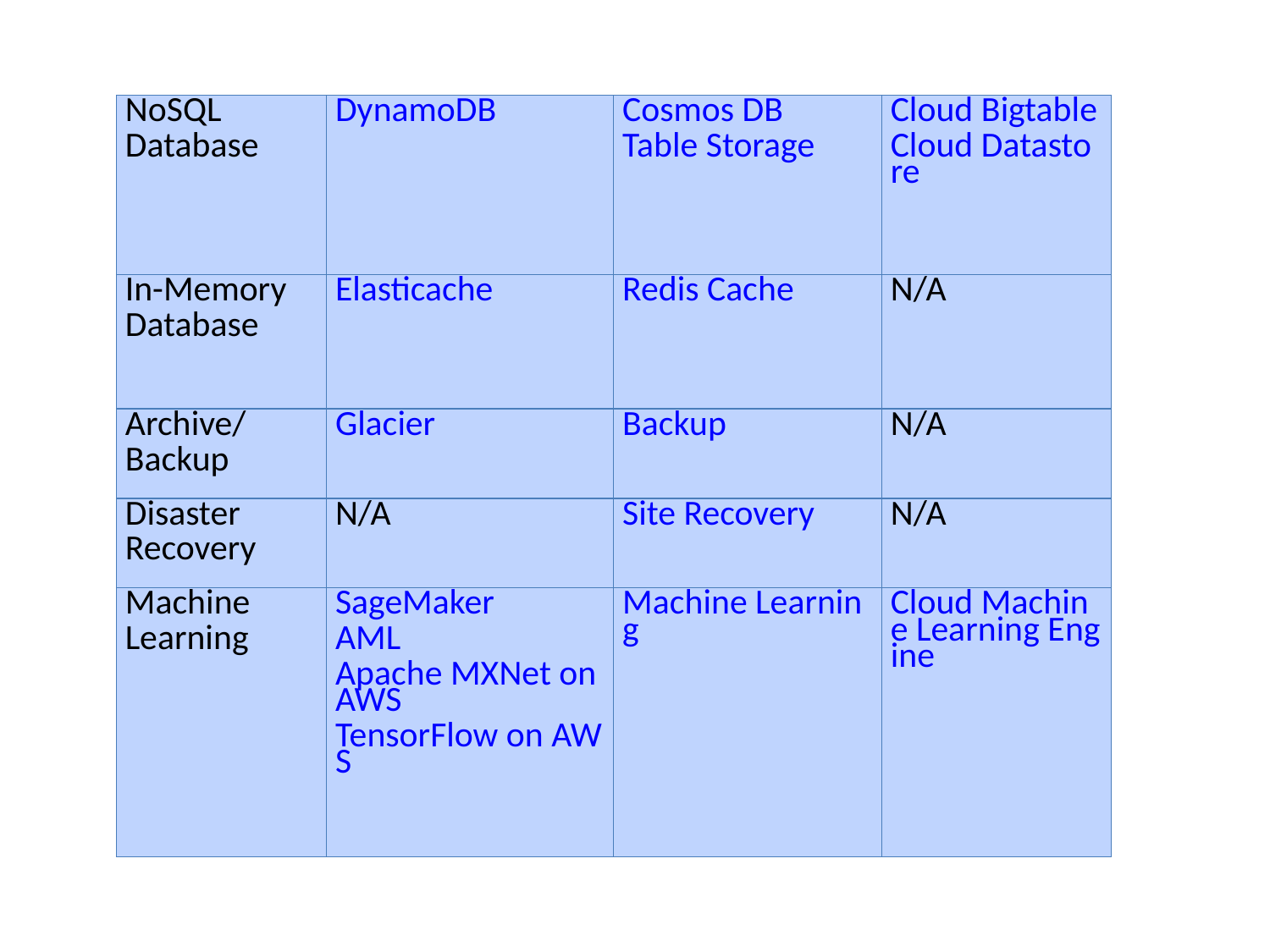

| NoSQL Database | DynamoDB | Cosmos DB Table Storage | Cloud Bigtable Cloud Datastore |
| --- | --- | --- | --- |
| In-Memory Database | Elasticache | Redis Cache | N/A |
| Archive/Backup | Glacier | Backup | N/A |
| Disaster Recovery | N/A | Site Recovery | N/A |
| Machine Learning | SageMaker AML Apache MXNet on AWS TensorFlow on AWS | Machine Learning | Cloud Machine Learning Engine |